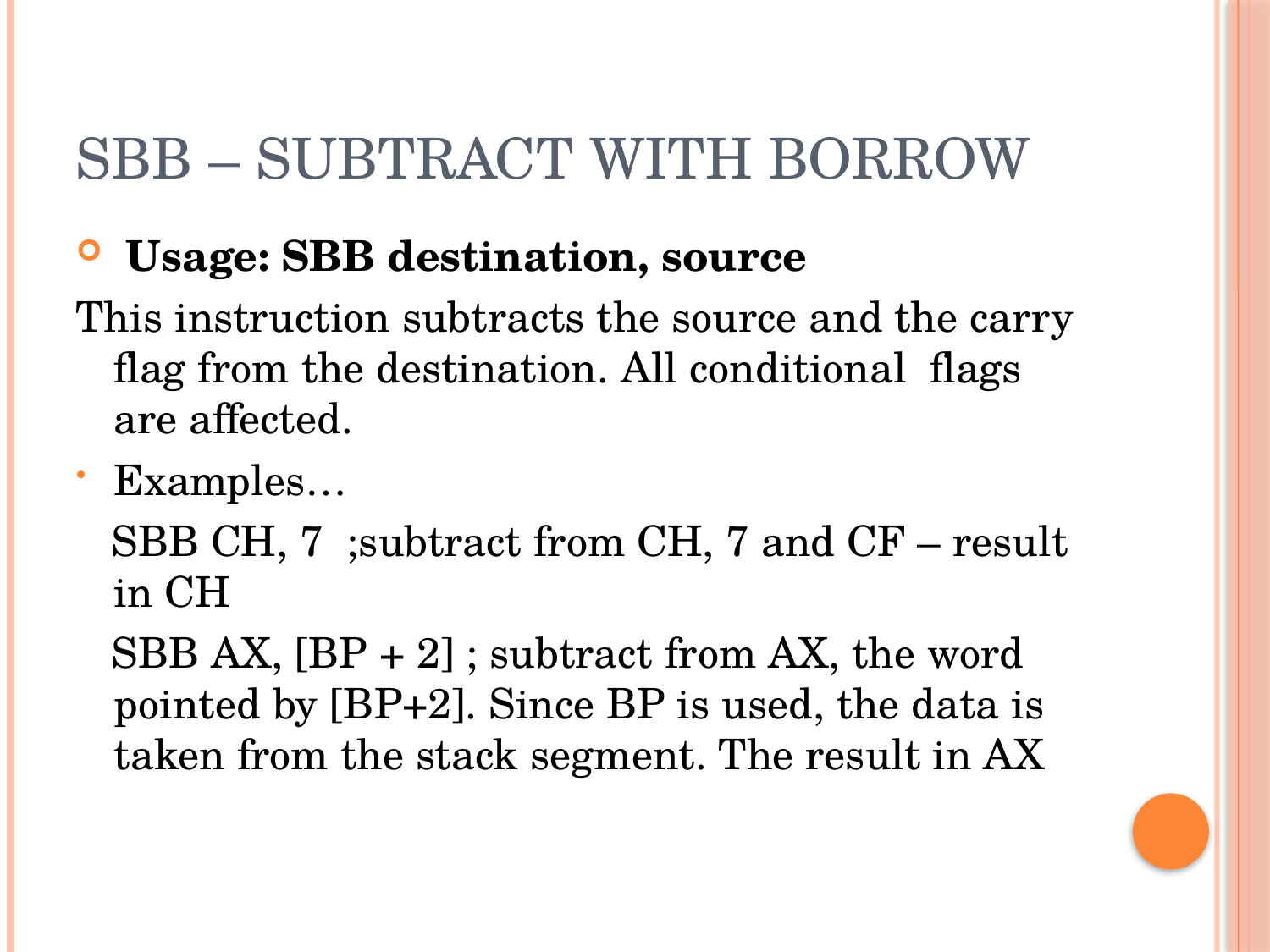

# SBB – Subtract with borrow
 Usage: SBB destination, source
This instruction subtracts the source and the carry flag from the destination. All conditional  flags are affected.
Examples…
   SBB CH, 7  ;subtract from CH, 7 and CF – result in CH
   SBB AX, [BP + 2] ; subtract from AX, the word pointed by [BP+2]. Since BP is used, the data is taken from the stack segment. The result in AX